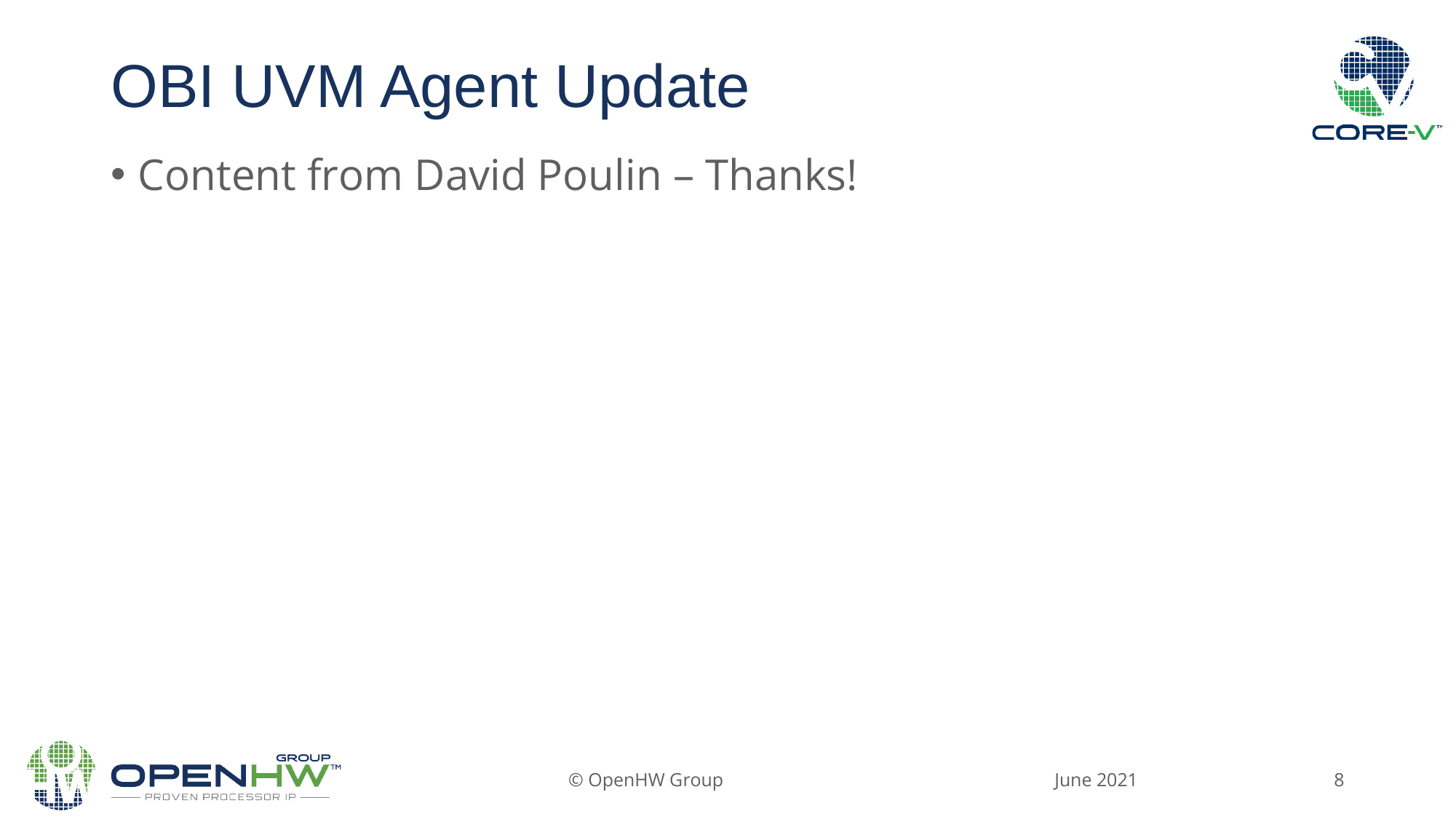

# OBI UVM Agent Update
Content from David Poulin – Thanks!
June 2021
© OpenHW Group
8